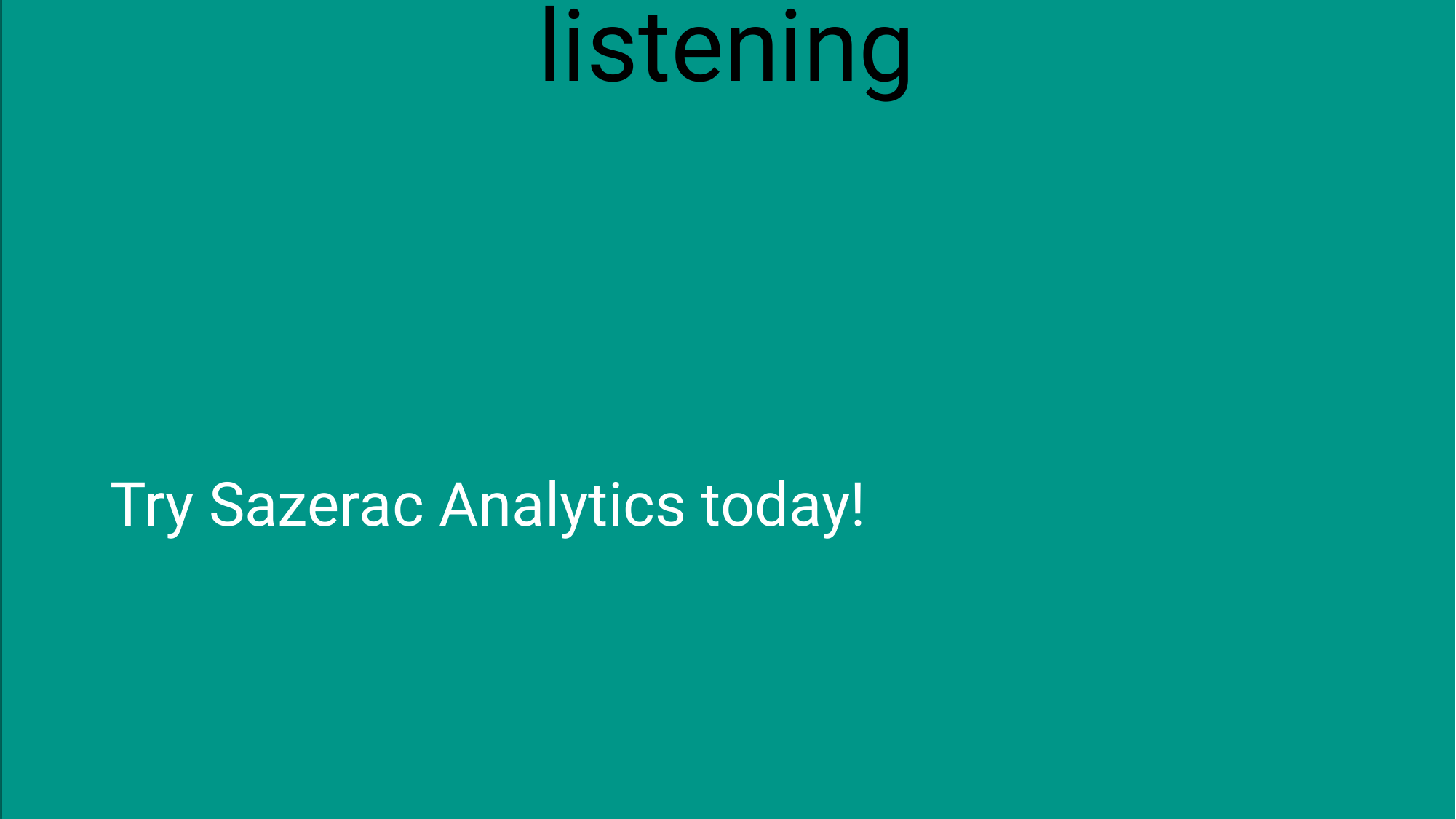

Thanks for listening

Try Sazerac Analytics today!